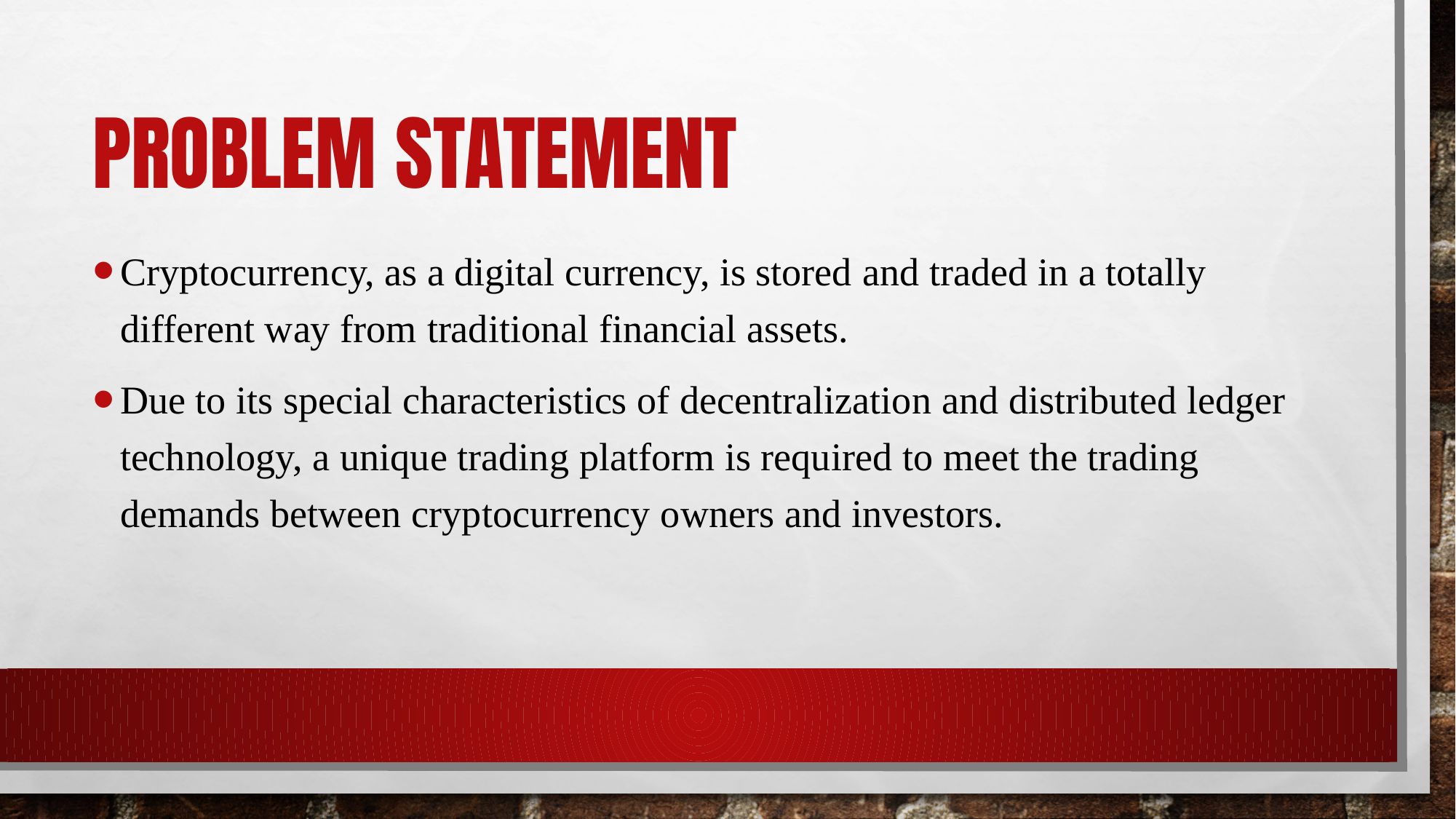

# Problem statement
Cryptocurrency, as a digital currency, is stored and traded in a totally different way from traditional financial assets.
Due to its special characteristics of decentralization and distributed ledger technology, a unique trading platform is required to meet the trading demands between cryptocurrency owners and investors.